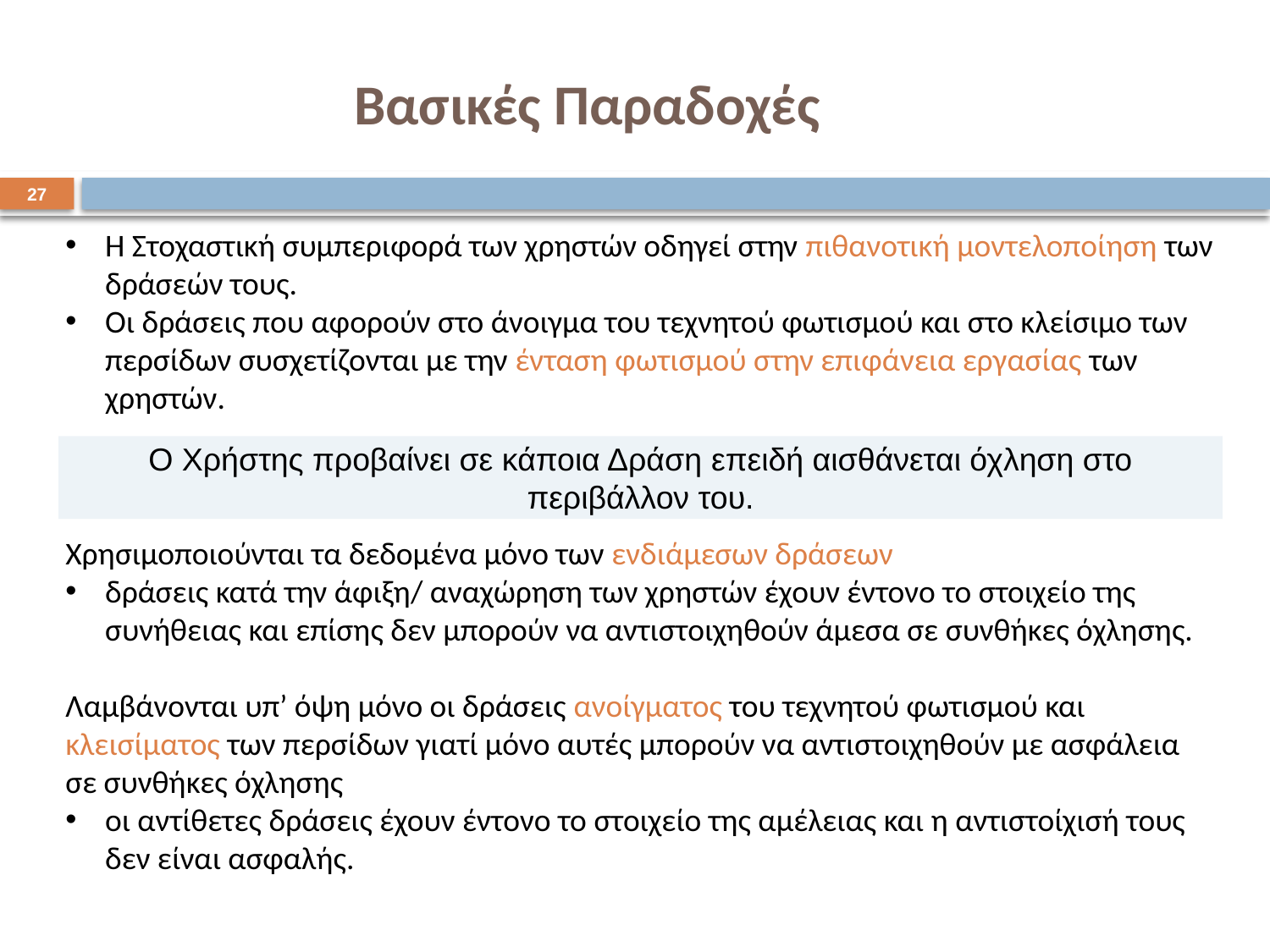

Βασικές Παραδοχές

27
Η Στοχαστική συμπεριφορά των χρηστών οδηγεί στην πιθανοτική μοντελοποίηση των δράσεών τους.
Οι δράσεις που αφορούν στο άνοιγμα του τεχνητού φωτισμού και στο κλείσιμο των περσίδων συσχετίζονται με την ένταση φωτισμού στην επιφάνεια εργασίας των χρηστών.
Ο Χρήστης προβαίνει σε κάποια Δράση επειδή αισθάνεται όχληση στο περιβάλλον του.
Χρησιμοποιούνται τα δεδομένα μόνο των ενδιάμεσων δράσεων
δράσεις κατά την άφιξη/ αναχώρηση των χρηστών έχουν έντονο το στοιχείο της συνήθειας και επίσης δεν μπορούν να αντιστοιχηθούν άμεσα σε συνθήκες όχλησης.

Λαμβάνονται υπ’ όψη μόνο οι δράσεις ανοίγματος του τεχνητού φωτισμού και κλεισίματος των περσίδων γιατί μόνο αυτές μπορούν να αντιστοιχηθούν με ασφάλεια σε συνθήκες όχλησης
οι αντίθετες δράσεις έχουν έντονο το στοιχείο της αμέλειας και η αντιστοίχισή τους δεν είναι ασφαλής.